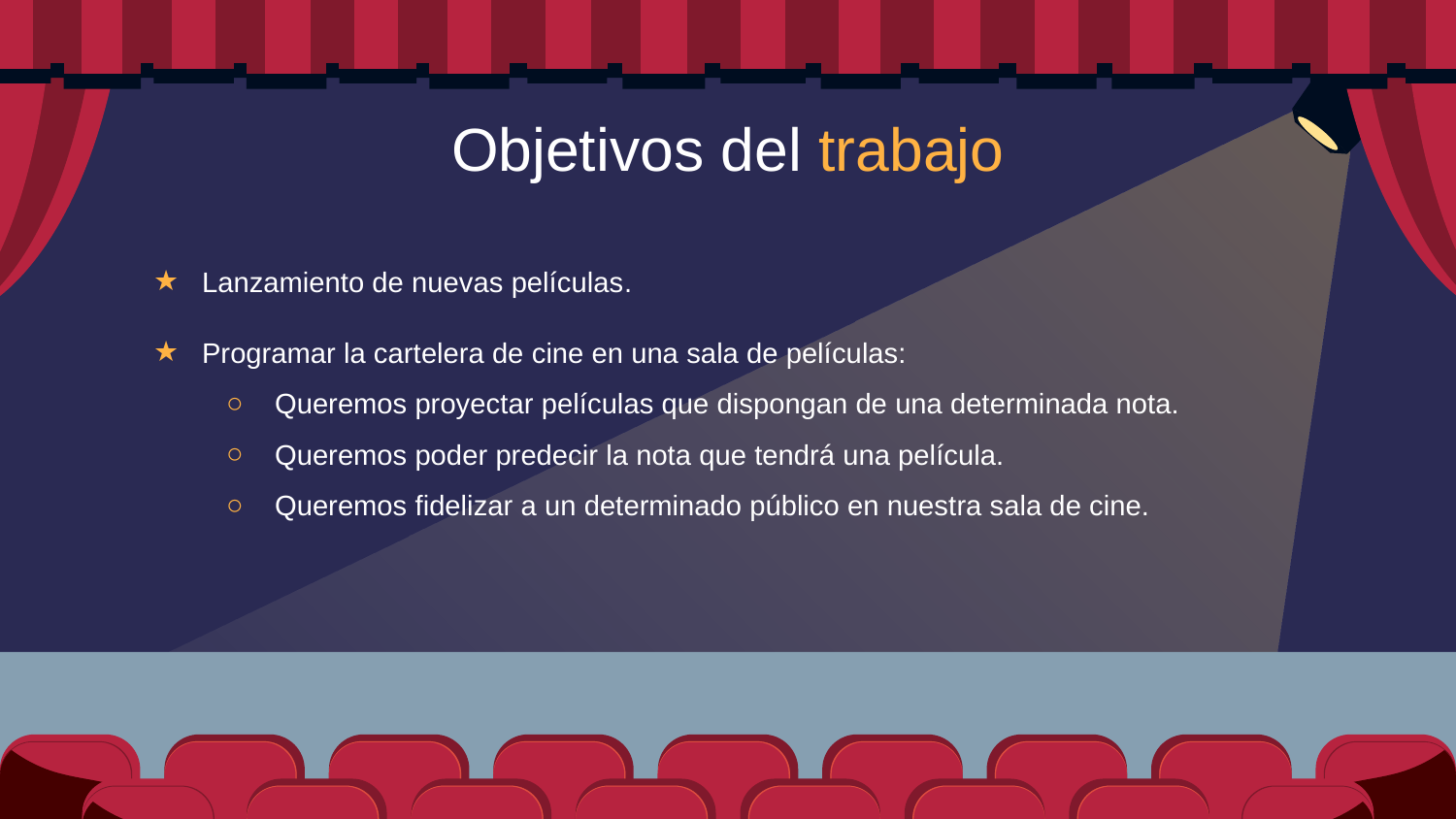

# Objetivos del trabajo
Lanzamiento de nuevas películas.
Programar la cartelera de cine en una sala de películas:
Queremos proyectar películas que dispongan de una determinada nota.
Queremos poder predecir la nota que tendrá una película.
Queremos fidelizar a un determinado público en nuestra sala de cine.